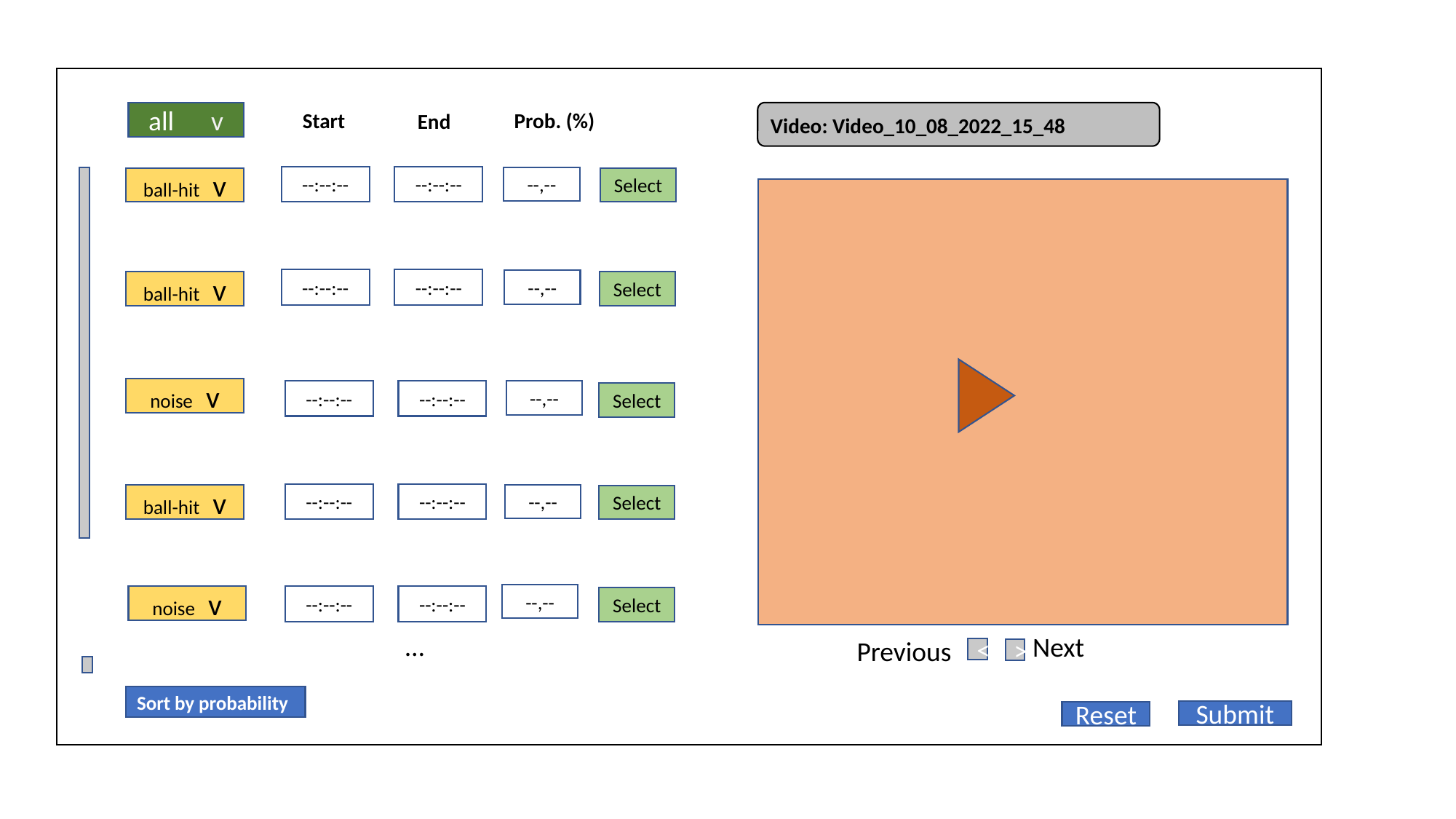

Prob. (%)
Start
Video: Video_10_08_2022_15_48
all      v
End
--:--:--
--:--:--

--,--
ball-hit   v
Select

--:--:--
--:--:--
--,--
Select
ball-hit   v

noise   v
--:--:--
--:--:--
--,--
Select
--:--:--
--:--:--
--,--
ball-hit   v
Select
--,--
noise   v
--:--:--
--:--:--
Select
…
Next
Previous
<
>

Sort by probability
Submit
Reset